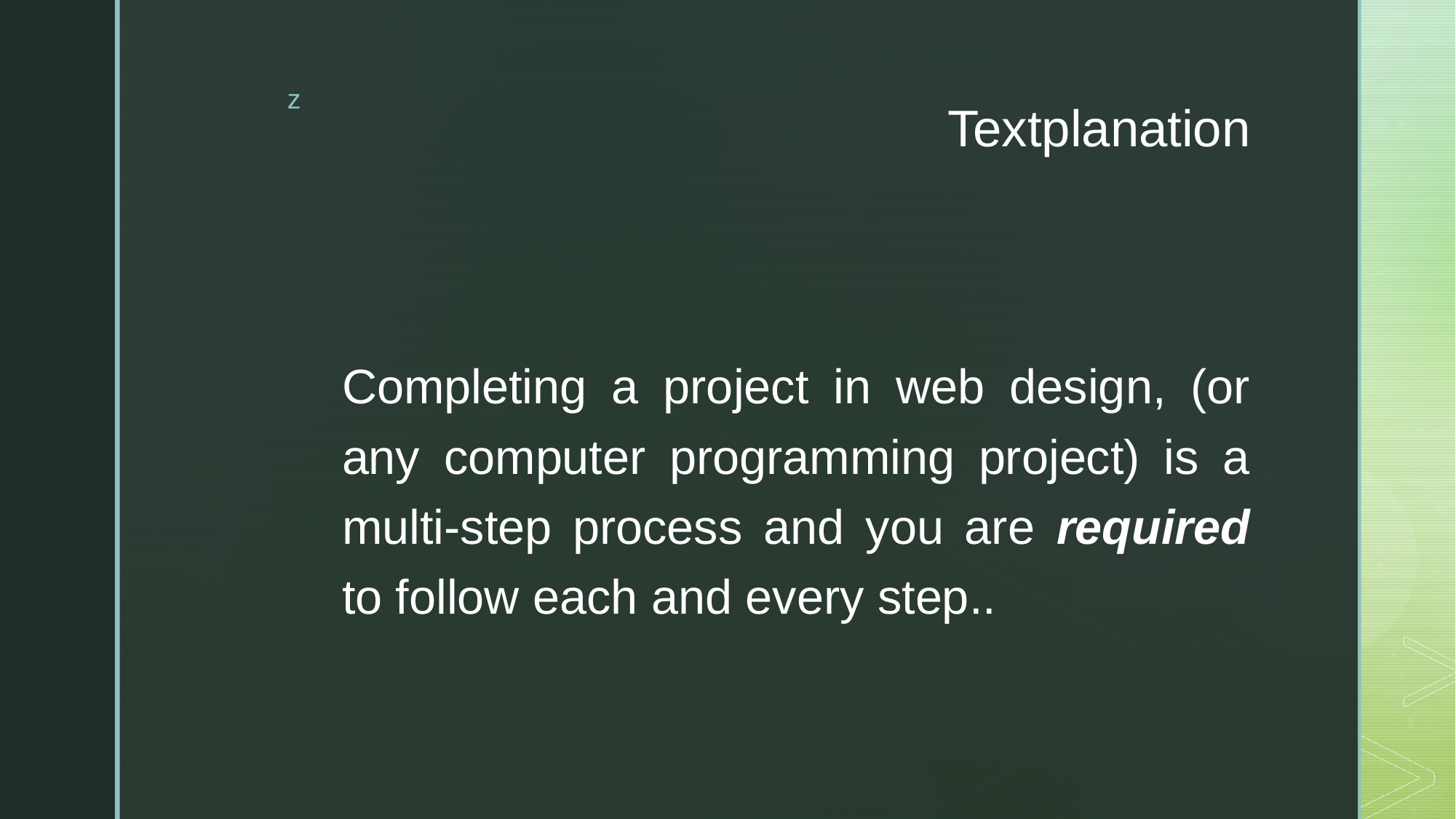

# Textplanation
Completing a project in web design, (or any computer programming project) is a multi-step process and you are required to follow each and every step..